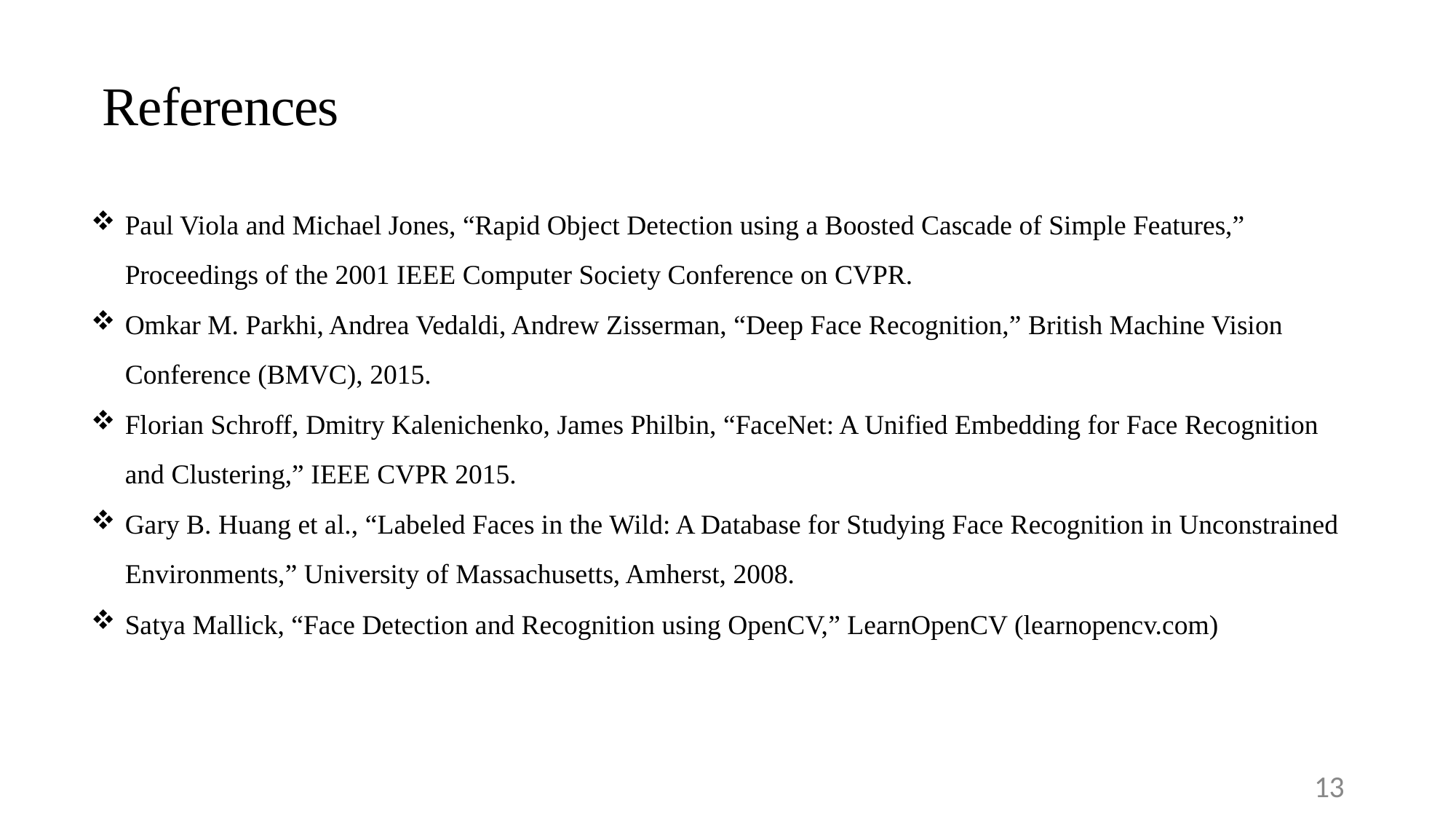

# References
Paul Viola and Michael Jones, “Rapid Object Detection using a Boosted Cascade of Simple Features,” Proceedings of the 2001 IEEE Computer Society Conference on CVPR.
Omkar M. Parkhi, Andrea Vedaldi, Andrew Zisserman, “Deep Face Recognition,” British Machine Vision Conference (BMVC), 2015.
Florian Schroff, Dmitry Kalenichenko, James Philbin, “FaceNet: A Unified Embedding for Face Recognition and Clustering,” IEEE CVPR 2015.
Gary B. Huang et al., “Labeled Faces in the Wild: A Database for Studying Face Recognition in Unconstrained Environments,” University of Massachusetts, Amherst, 2008.
Satya Mallick, “Face Detection and Recognition using OpenCV,” LearnOpenCV (learnopencv.com)
13